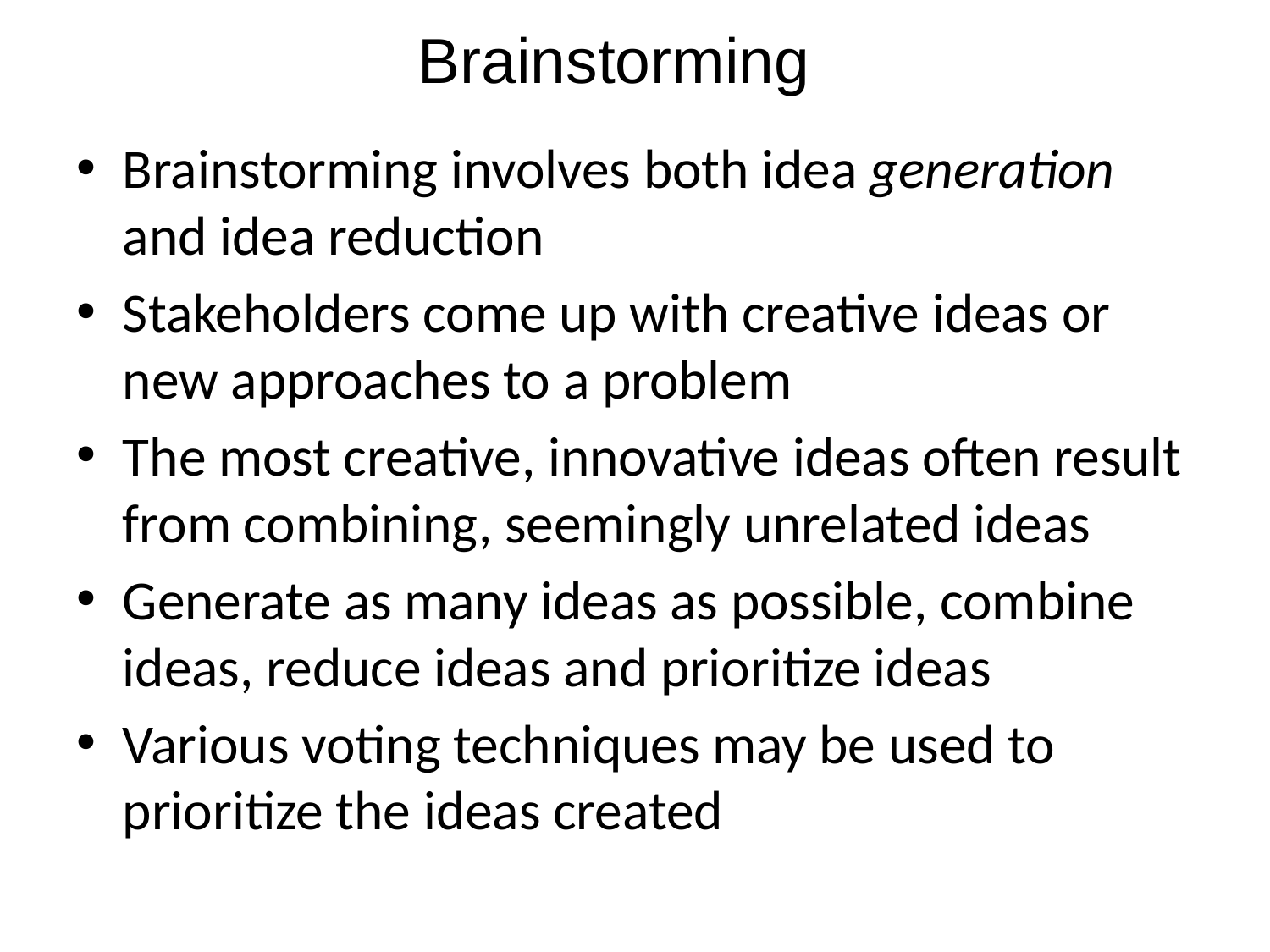

# Brainstorming
Brainstorming involves both idea generation and idea reduction
Stakeholders come up with creative ideas or new approaches to a problem
The most creative, innovative ideas often result from combining, seemingly unrelated ideas
Generate as many ideas as possible, combine ideas, reduce ideas and prioritize ideas
Various voting techniques may be used to prioritize the ideas created